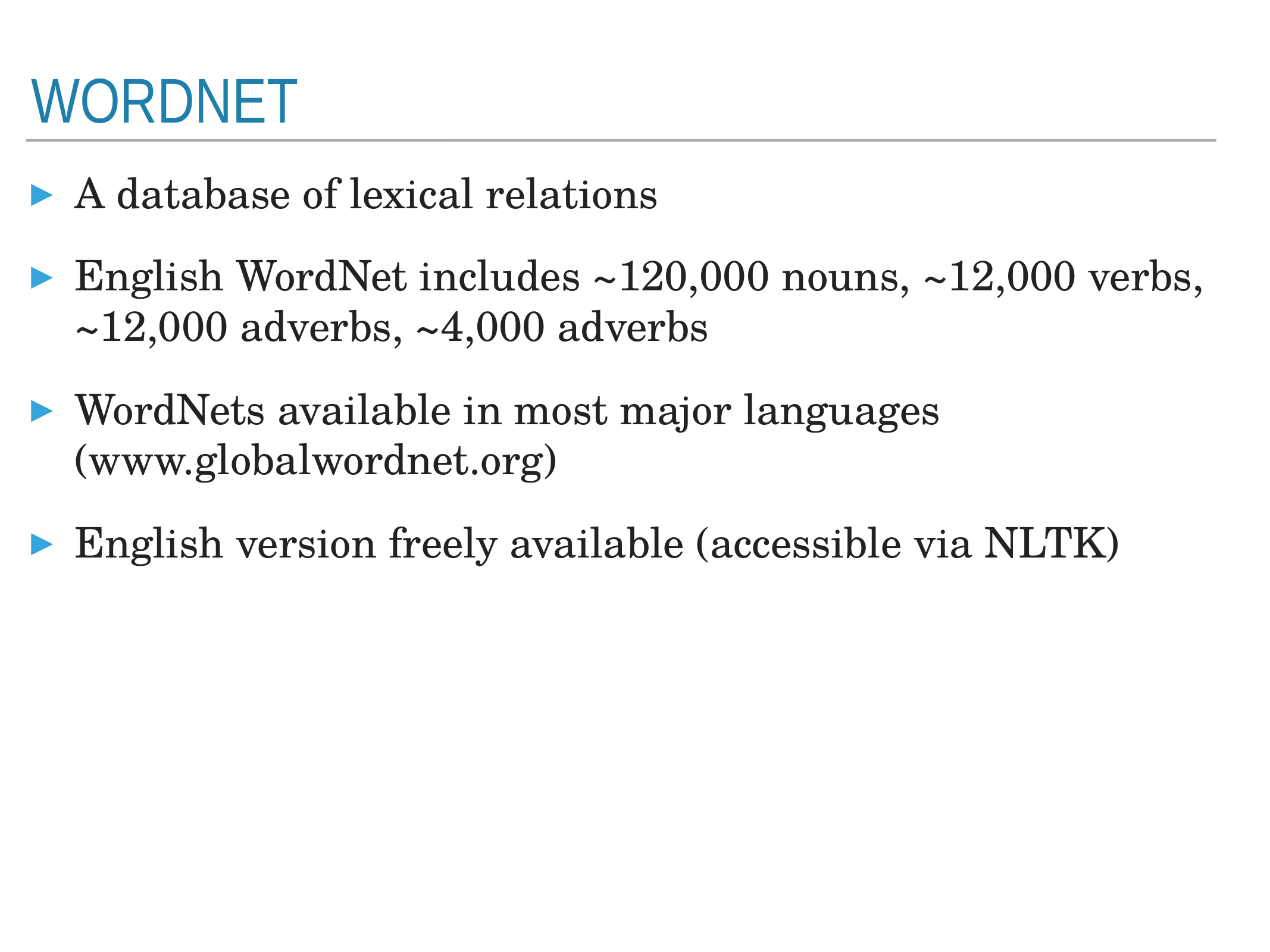

# WordNet
A database of lexical relations
English WordNet includes ~120,000 nouns, ~12,000 verbs, ~12,000 adverbs, ~4,000 adverbs
WordNets available in most major languages (www.globalwordnet.org)
English version freely available (accessible via NLTK)